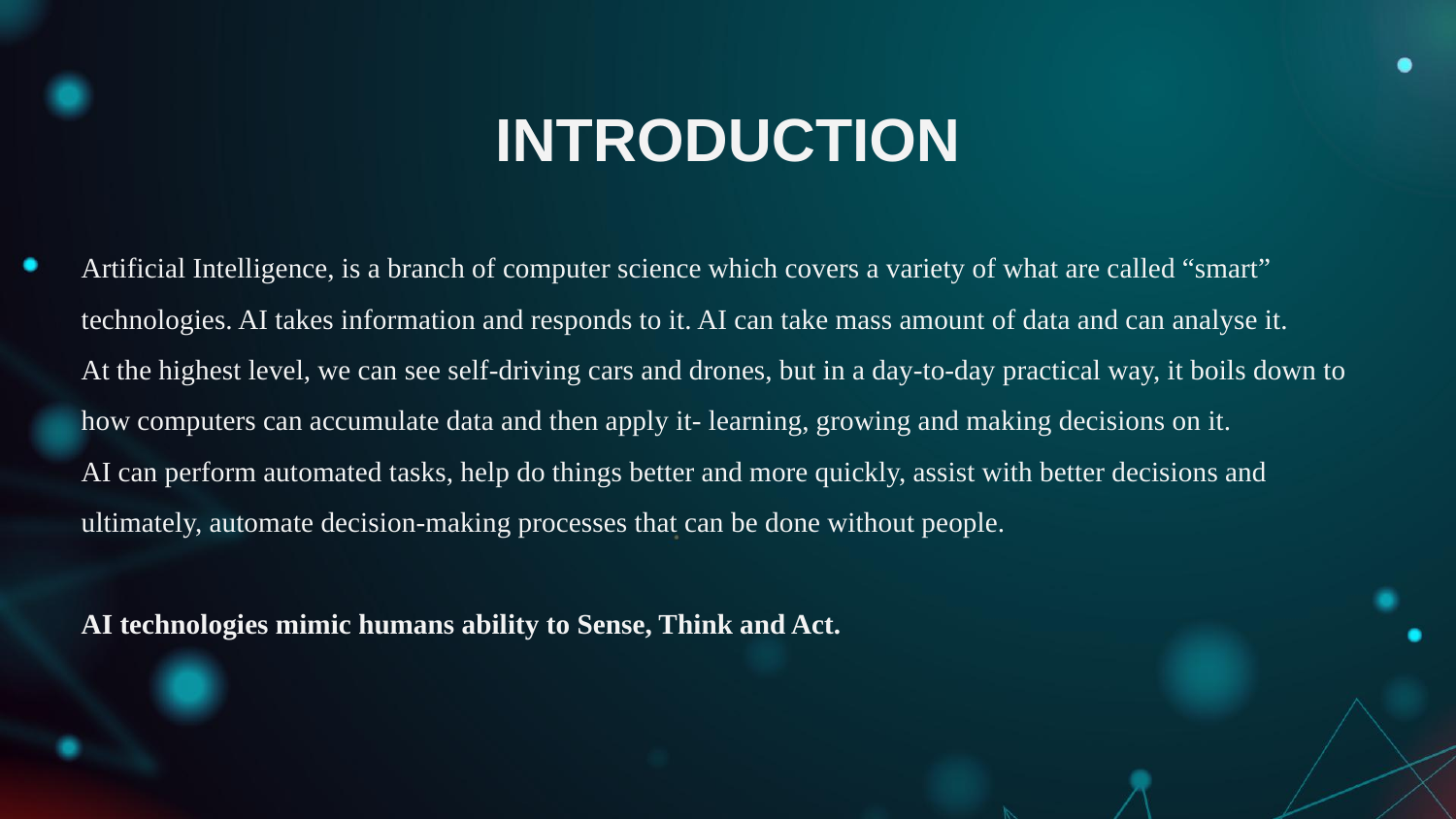

# INTRODUCTION
Artificial Intelligence, is a branch of computer science which covers a variety of what are called “smart” technologies. AI takes information and responds to it. AI can take mass amount of data and can analyse it.
At the highest level, we can see self-driving cars and drones, but in a day-to-day practical way, it boils down to how computers can accumulate data and then apply it- learning, growing and making decisions on it.
AI can perform automated tasks, help do things better and more quickly, assist with better decisions and ultimately, automate decision-making processes that can be done without people.

AI technologies mimic humans ability to Sense, Think and Act.